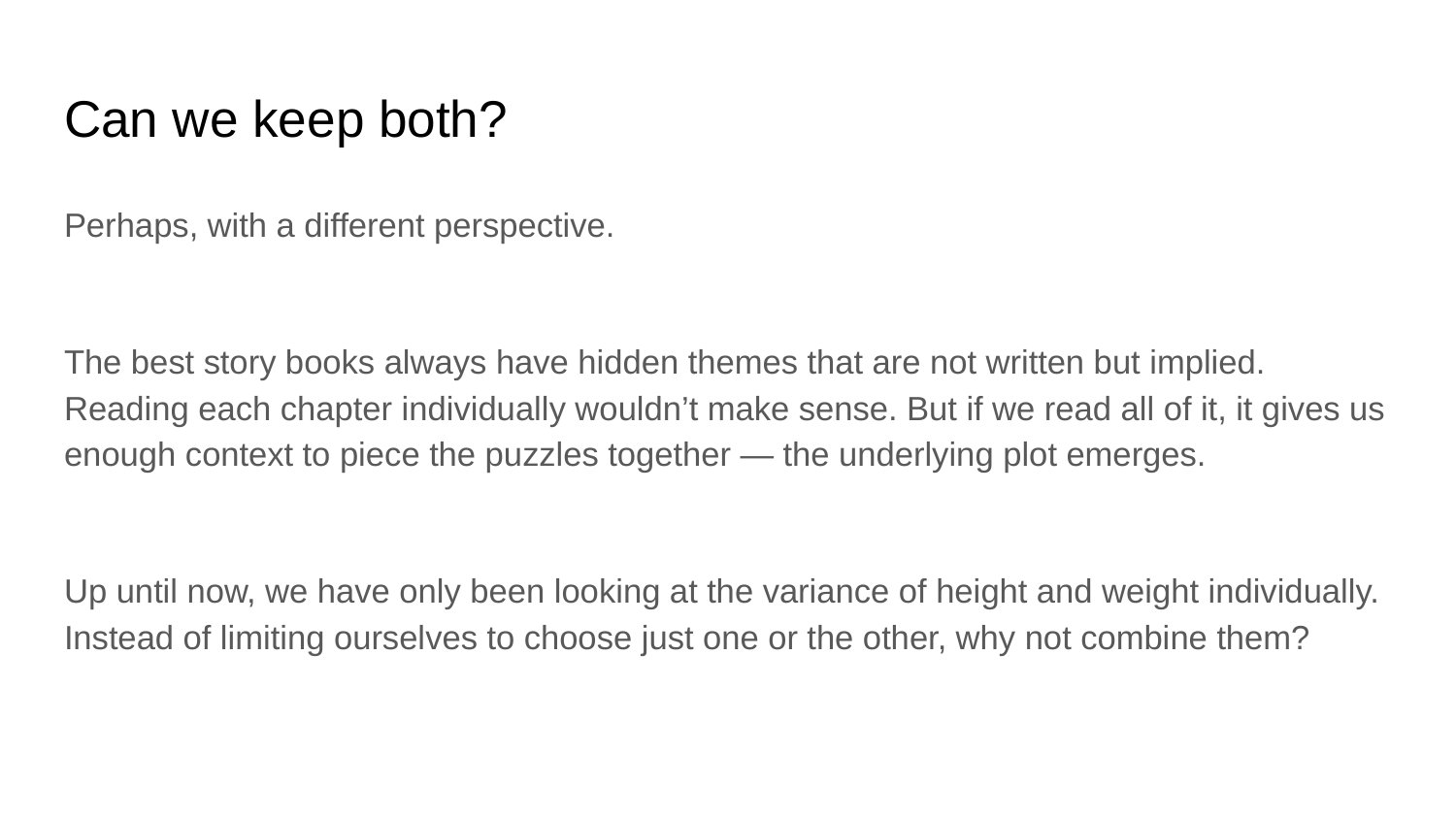

# Can we keep both?

Perhaps, with a different perspective.

The best story books always have hidden themes that are not written but implied. Reading each chapter individually wouldn’t make sense. But if we read all of it, it gives us enough context to piece the puzzles together — the underlying plot emerges.

Up until now, we have only been looking at the variance of height and weight individually. Instead of limiting ourselves to choose just one or the other, why not combine them?